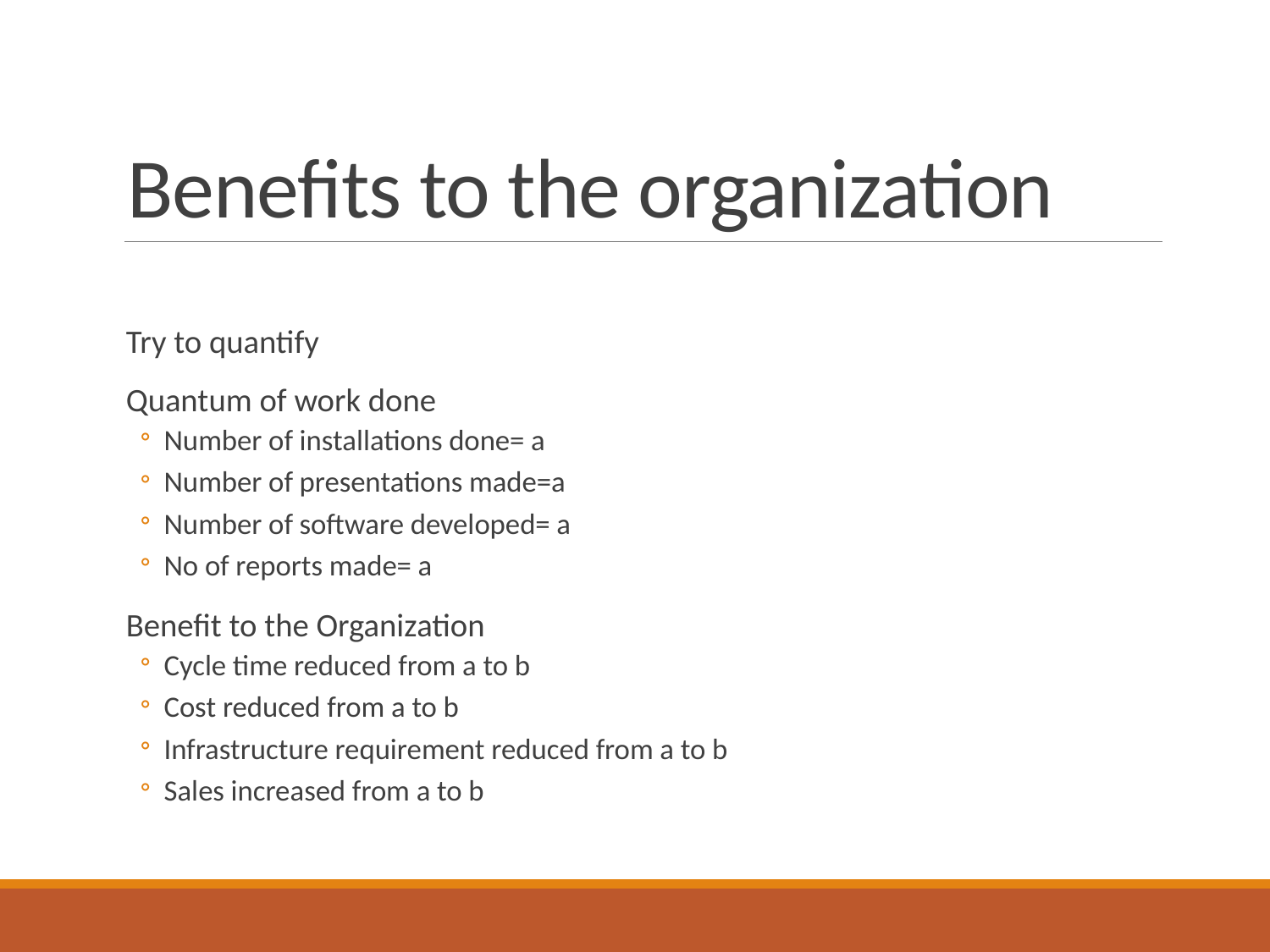

# Benefits to the organization

Try to quantify
Quantum of work done
Number of installations done= a
Number of presentations made=a
Number of software developed= a
No of reports made= a
Benefit to the Organization
Cycle time reduced from a to b
Cost reduced from a to b
Infrastructure requirement reduced from a to b
Sales increased from a to b